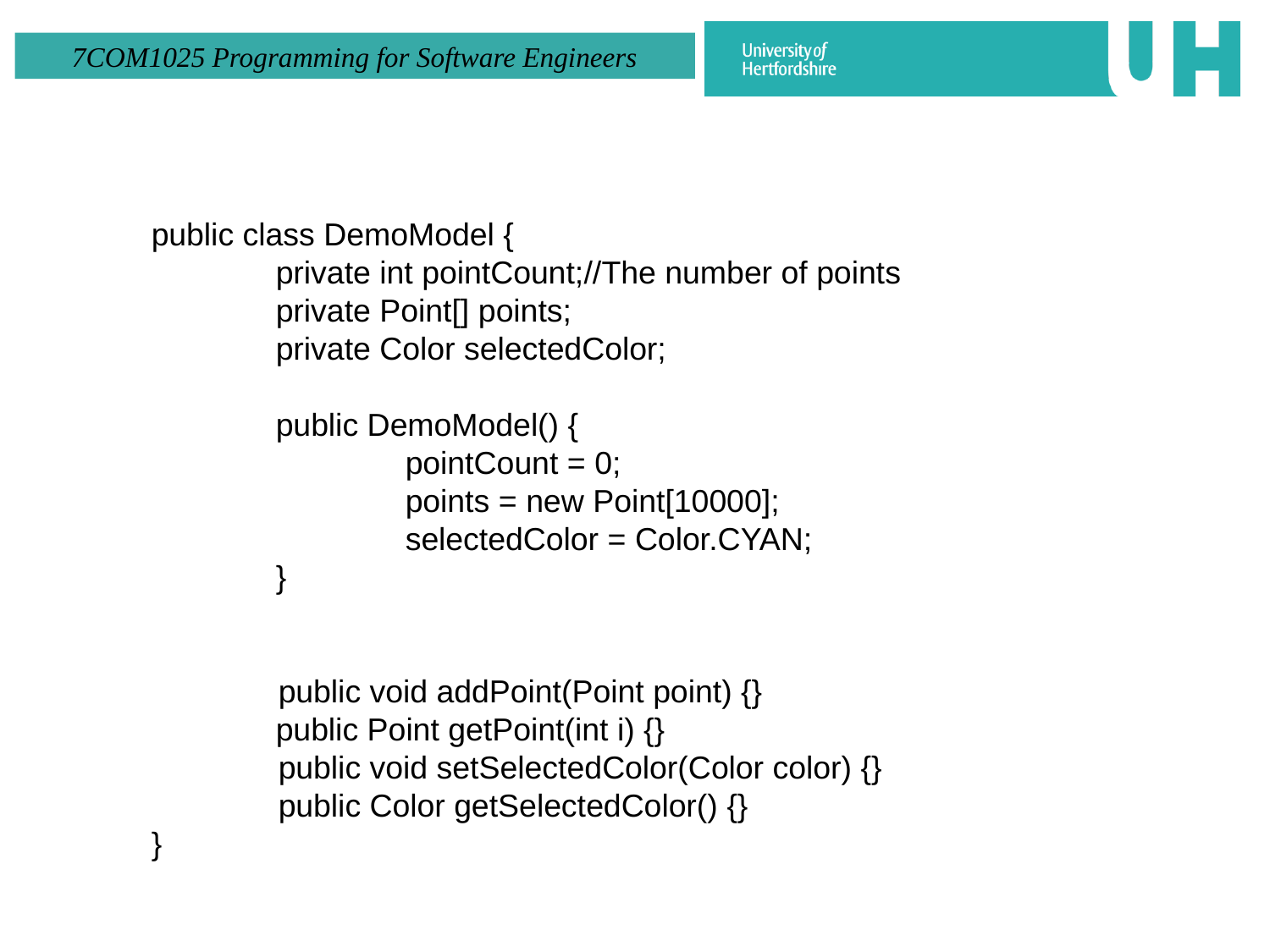

#
public class DemoModel {
              private int pointCount;//The number of points
              private Point[] points;
              private Color selectedColor;

              public DemoModel() {
		pointCount = 0;
		points = new Point[10000];
		selectedColor = Color.CYAN;
              }

	public void addPoint(Point point) {}
              public Point getPoint(int i) {}
	public void setSelectedColor(Color color) {}
	public Color getSelectedColor() {}
}